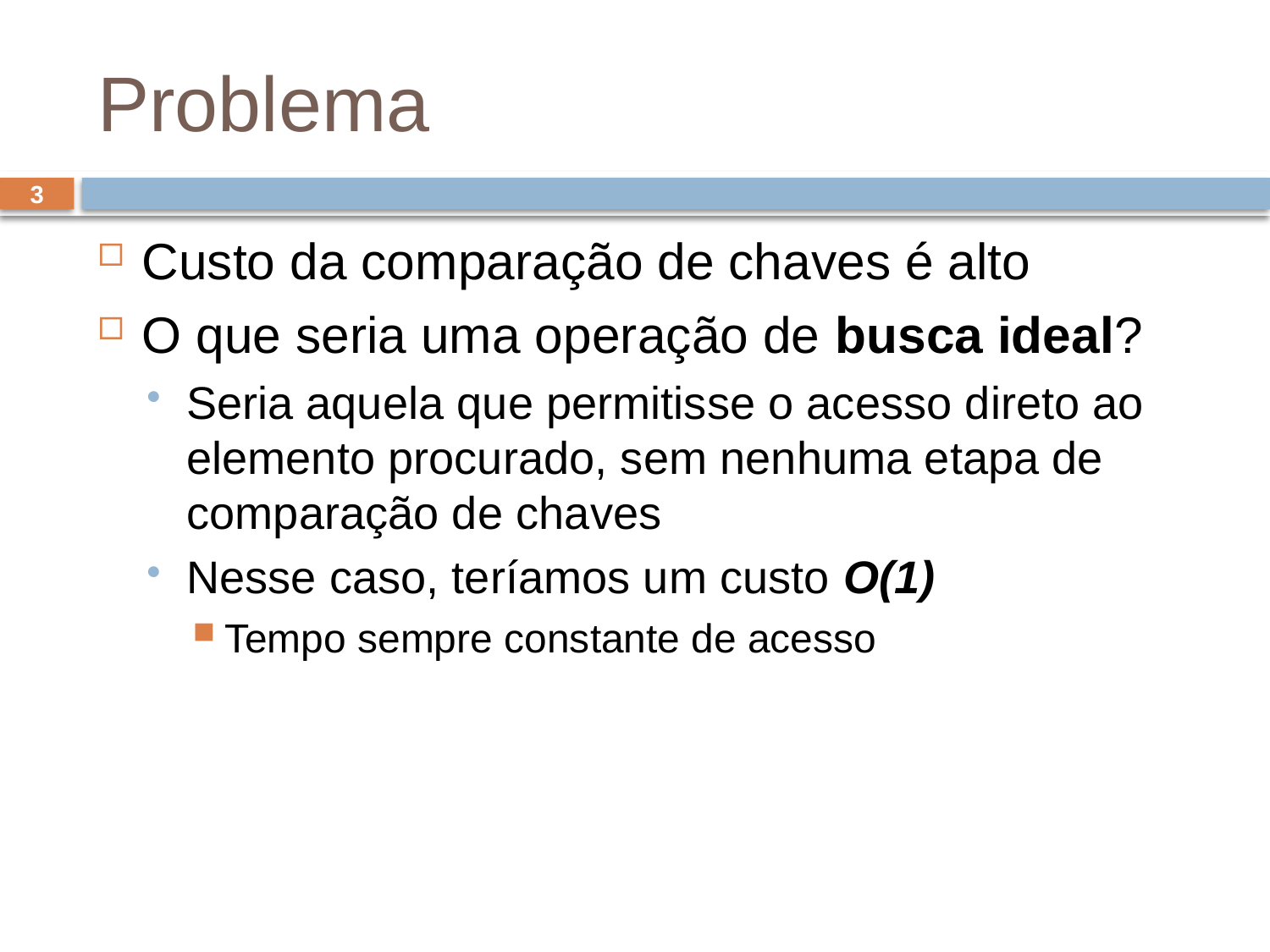

# Problema
3
Custo da comparação de chaves é alto
O que seria uma operação de busca ideal?
Seria aquela que permitisse o acesso direto ao elemento procurado, sem nenhuma etapa de comparação de chaves
Nesse caso, teríamos um custo O(1)
Tempo sempre constante de acesso